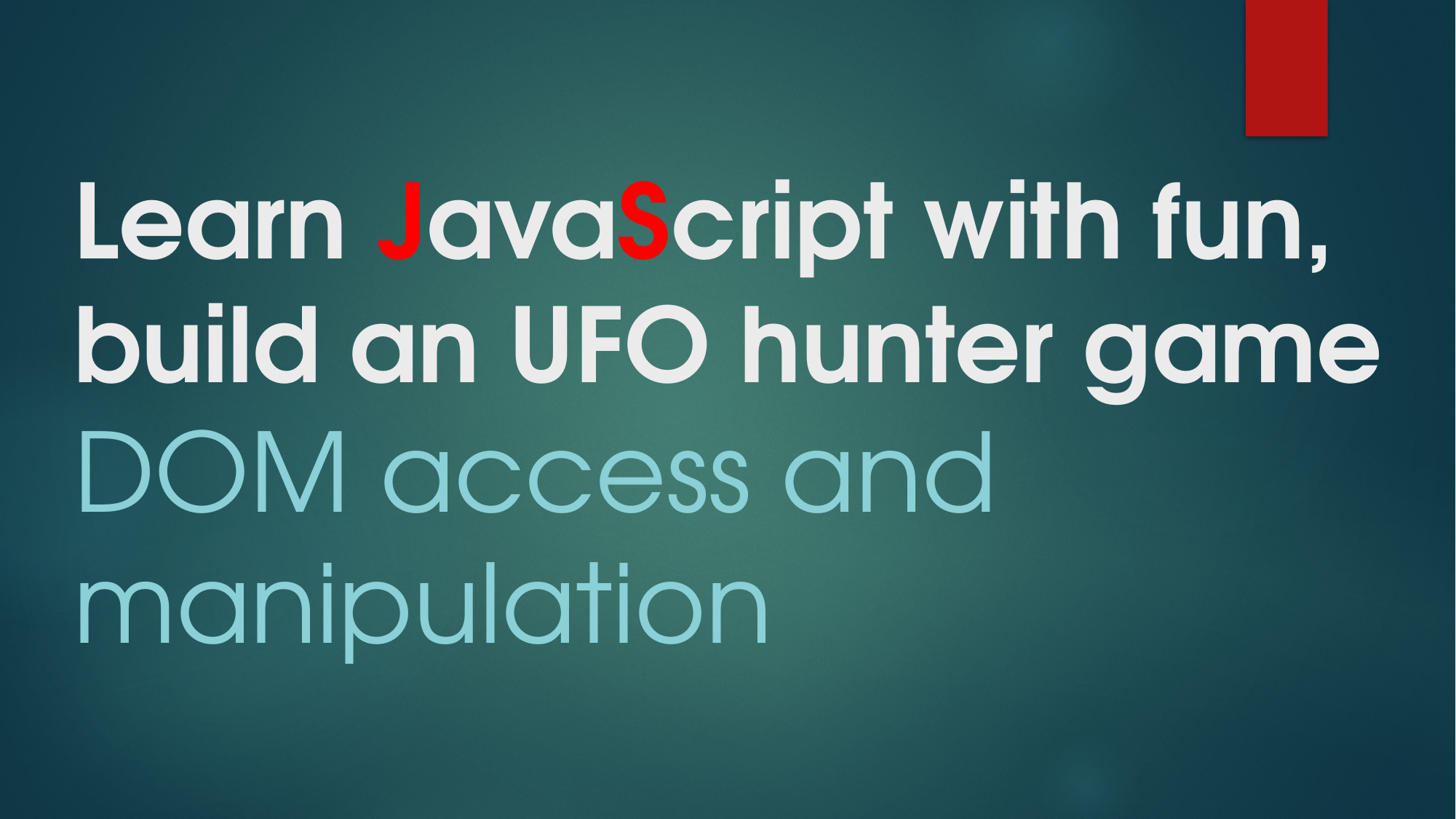

# Learn JavaScript with fun, build an UFO hunter game DOM access and manipulation